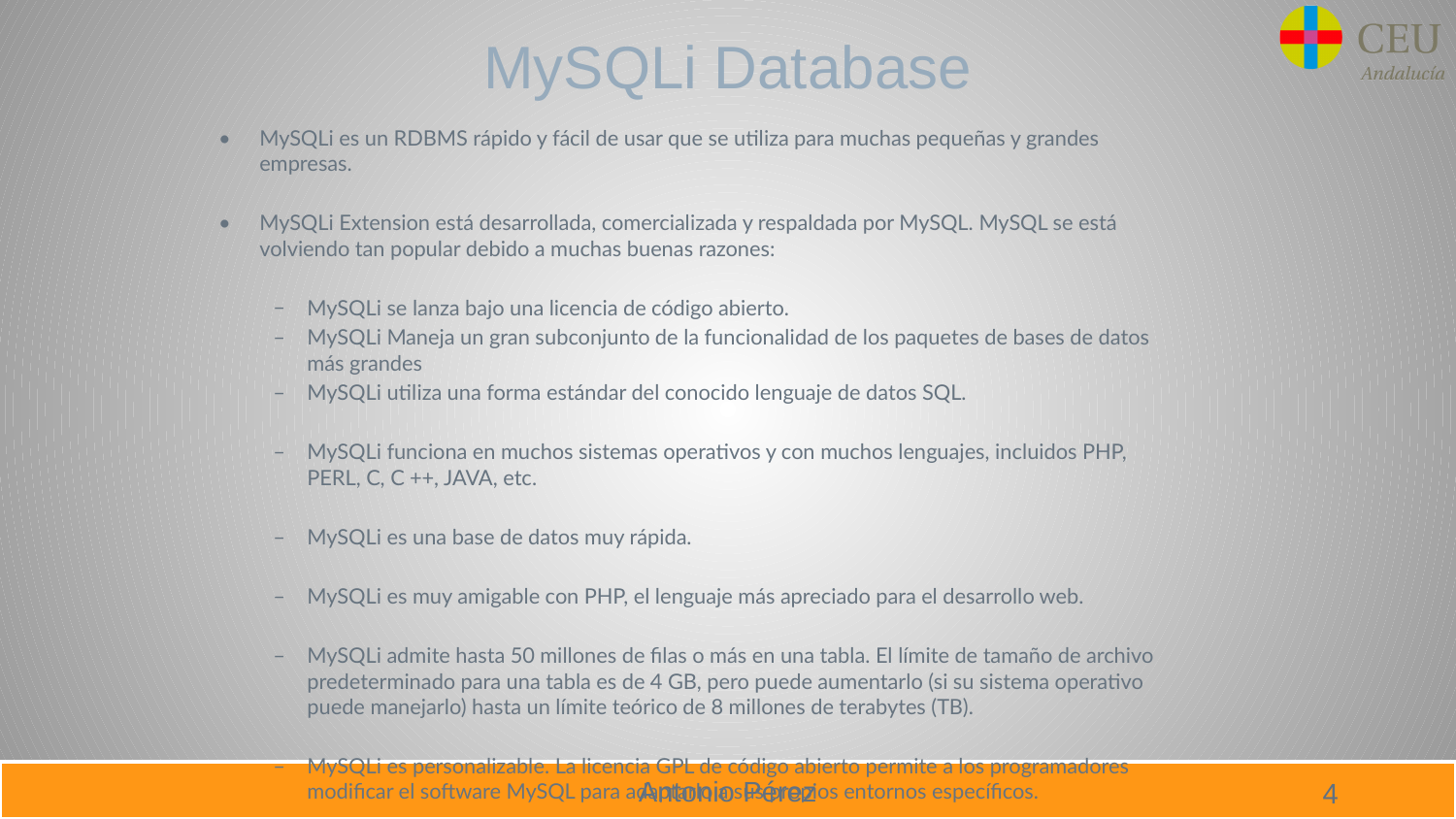

MySQLi Database
MySQLi es un RDBMS rápido y fácil de usar que se utiliza para muchas pequeñas y grandes empresas.

MySQLi Extension está desarrollada, comercializada y respaldada por MySQL. MySQL se está volviendo tan popular debido a muchas buenas razones:

MySQLi se lanza bajo una licencia de código abierto.
MySQLi Maneja un gran subconjunto de la funcionalidad de los paquetes de bases de datos más grandes
MySQLi utiliza una forma estándar del conocido lenguaje de datos SQL.

MySQLi funciona en muchos sistemas operativos y con muchos lenguajes, incluidos PHP, PERL, C, C ++, JAVA, etc.

MySQLi es una base de datos muy rápida.

MySQLi es muy amigable con PHP, el lenguaje más apreciado para el desarrollo web.

MySQLi admite hasta 50 millones de filas o más en una tabla. El límite de tamaño de archivo predeterminado para una tabla es de 4 GB, pero puede aumentarlo (si su sistema operativo puede manejarlo) hasta un límite teórico de 8 millones de terabytes (TB).

MySQLi es personalizable. La licencia GPL de código abierto permite a los programadores modificar el software MySQL para adaptarlo a sus propios entornos específicos.
4